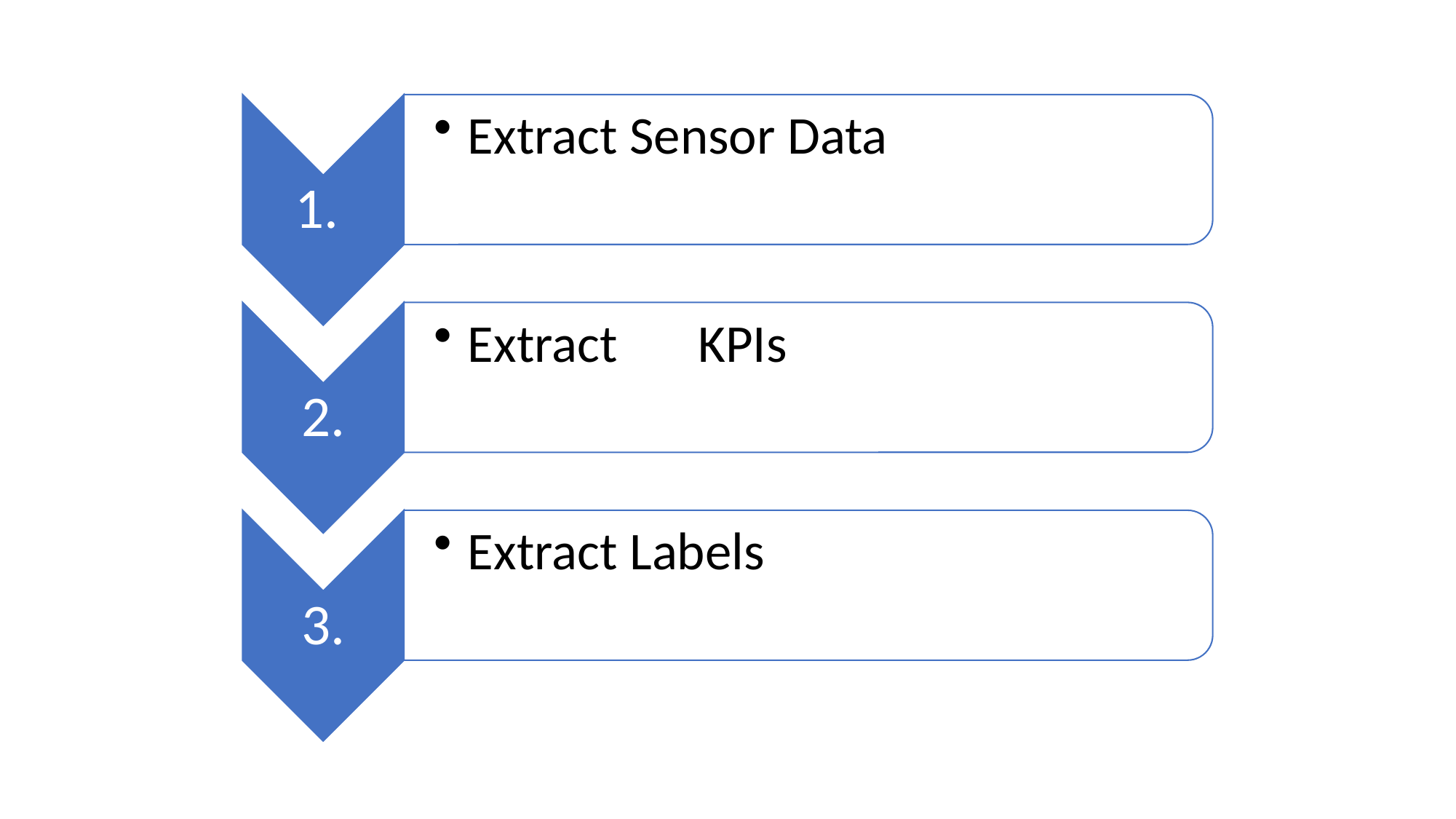

1.
Extract Sensor Data

2.
Extract	 KPIs

3.
Extract Labels